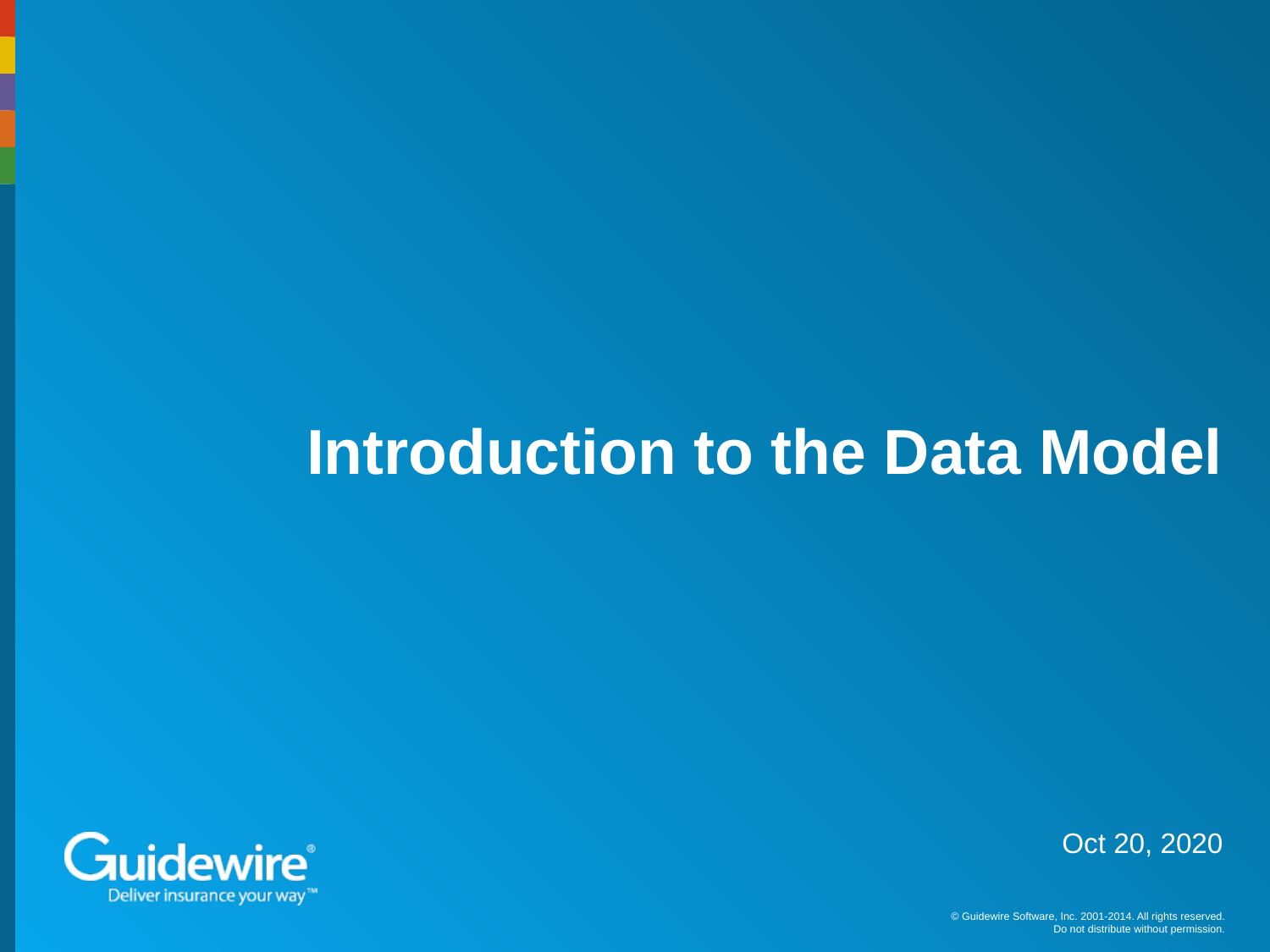

# Introduction to the Data Model
Oct 20, 2020